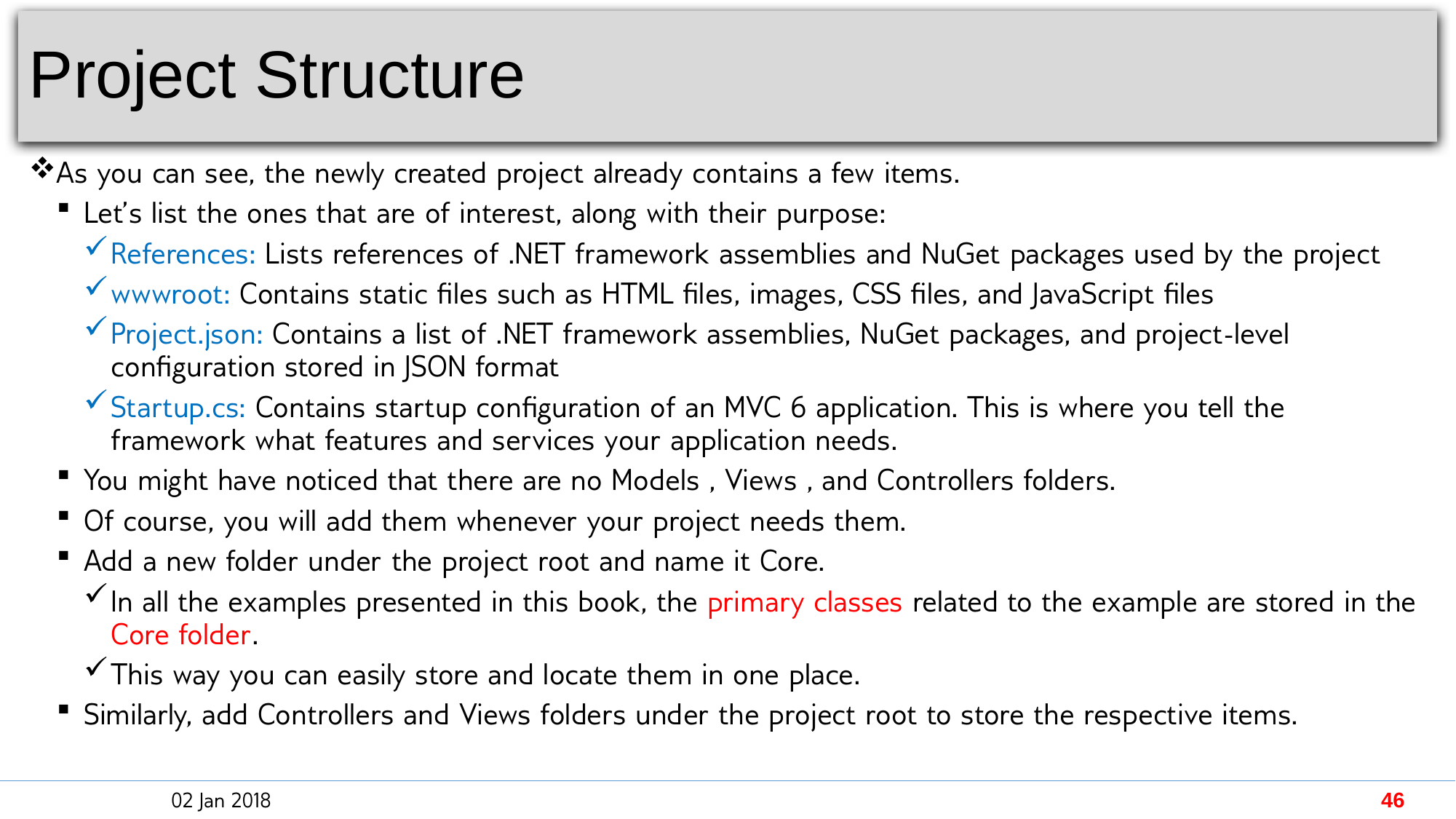

# Project Structure
As you can see, the newly created project already contains a few items.
Let’s list the ones that are of interest, along with their purpose:
References: Lists references of .NET framework assemblies and NuGet packages used by the project
wwwroot: Contains static files such as HTML files, images, CSS files, and JavaScript files
Project.json: Contains a list of .NET framework assemblies, NuGet packages, and project-level configuration stored in JSON format
Startup.cs: Contains startup configuration of an MVC 6 application. This is where you tell the framework what features and services your application needs.
You might have noticed that there are no Models , Views , and Controllers folders.
Of course, you will add them whenever your project needs them.
Add a new folder under the project root and name it Core.
In all the examples presented in this book, the primary classes related to the example are stored in the Core folder.
This way you can easily store and locate them in one place.
Similarly, add Controllers and Views folders under the project root to store the respective items.
02 Jan 2018
46